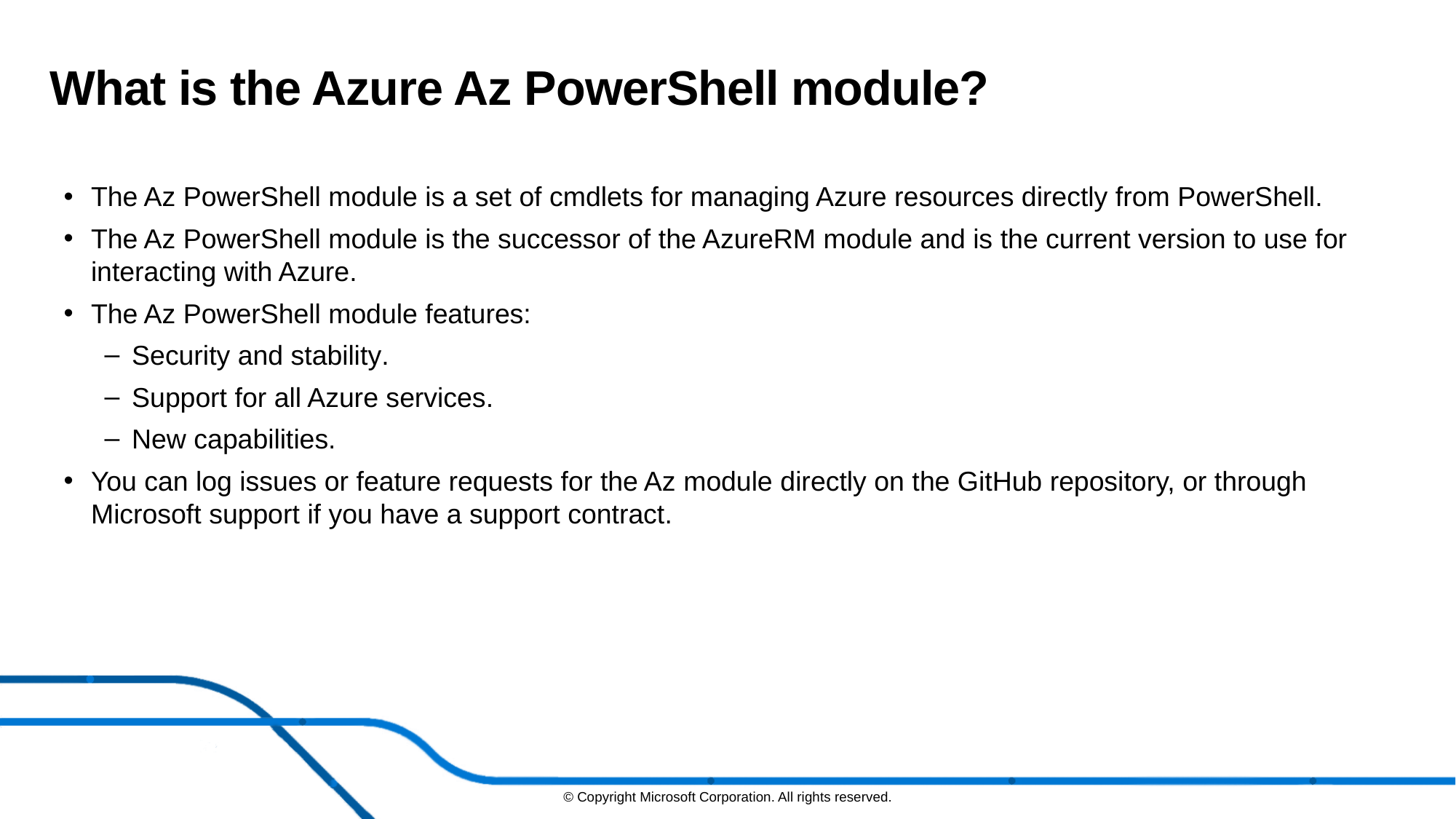

# What is the Azure Az PowerShell module?
The Az PowerShell module is a set of cmdlets for managing Azure resources directly from PowerShell.
The Az PowerShell module is the successor of the AzureRM module and is the current version to use for interacting with Azure.
The Az PowerShell module features:
Security and stability.
Support for all Azure services.
New capabilities.
You can log issues or feature requests for the Az module directly on the GitHub repository, or through Microsoft support if you have a support contract.